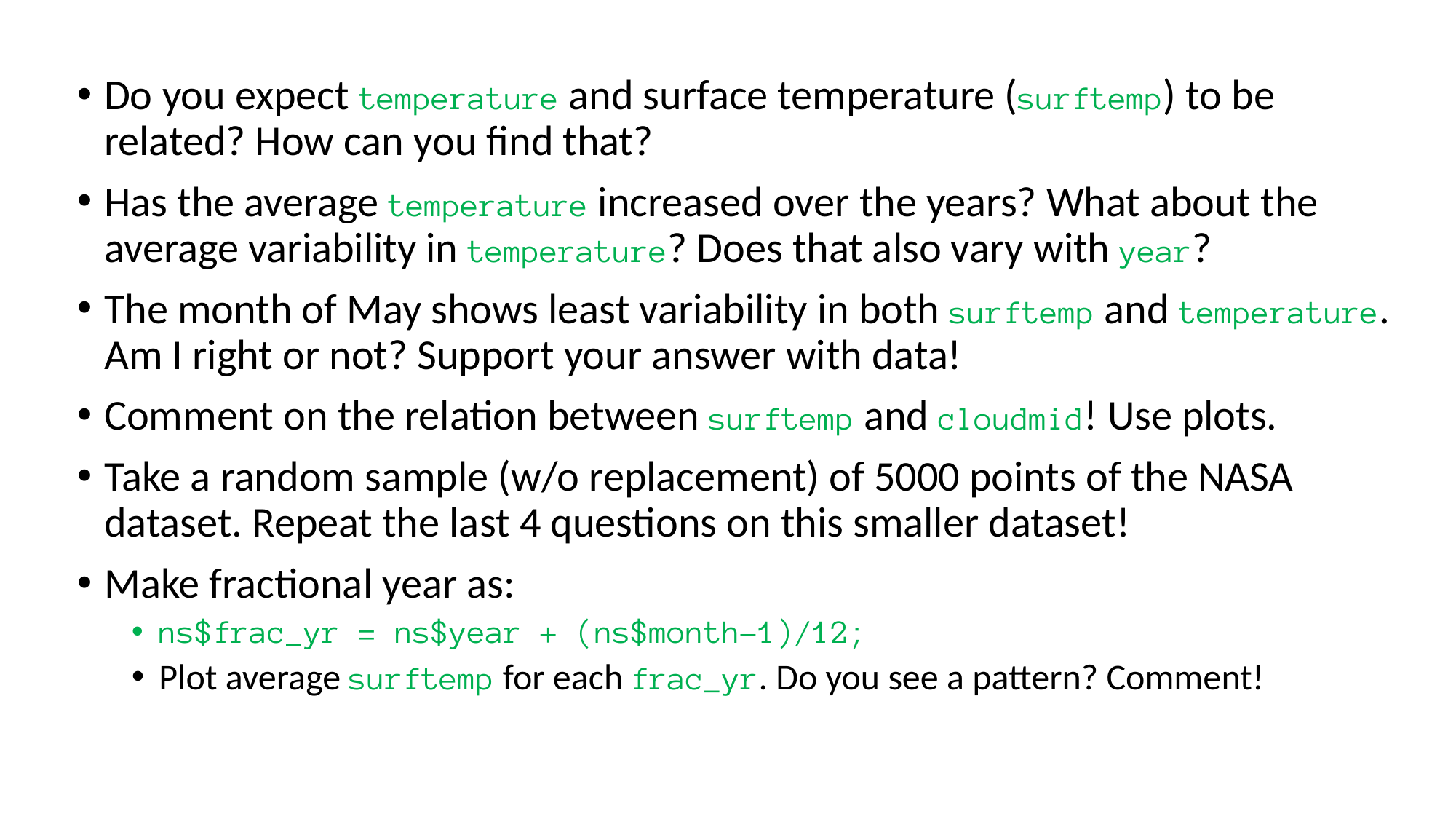

Do you expect temperature and surface temperature (surftemp) to be related? How can you find that?
Has the average temperature increased over the years? What about the average variability in temperature? Does that also vary with year?
The month of May shows least variability in both surftemp and temperature. Am I right or not? Support your answer with data!
Comment on the relation between surftemp and cloudmid! Use plots.
Take a random sample (w/o replacement) of 5000 points of the NASA dataset. Repeat the last 4 questions on this smaller dataset!
Make fractional year as:
ns$frac_yr = ns$year + (ns$month-1)/12;
Plot average surftemp for each frac_yr. Do you see a pattern? Comment!